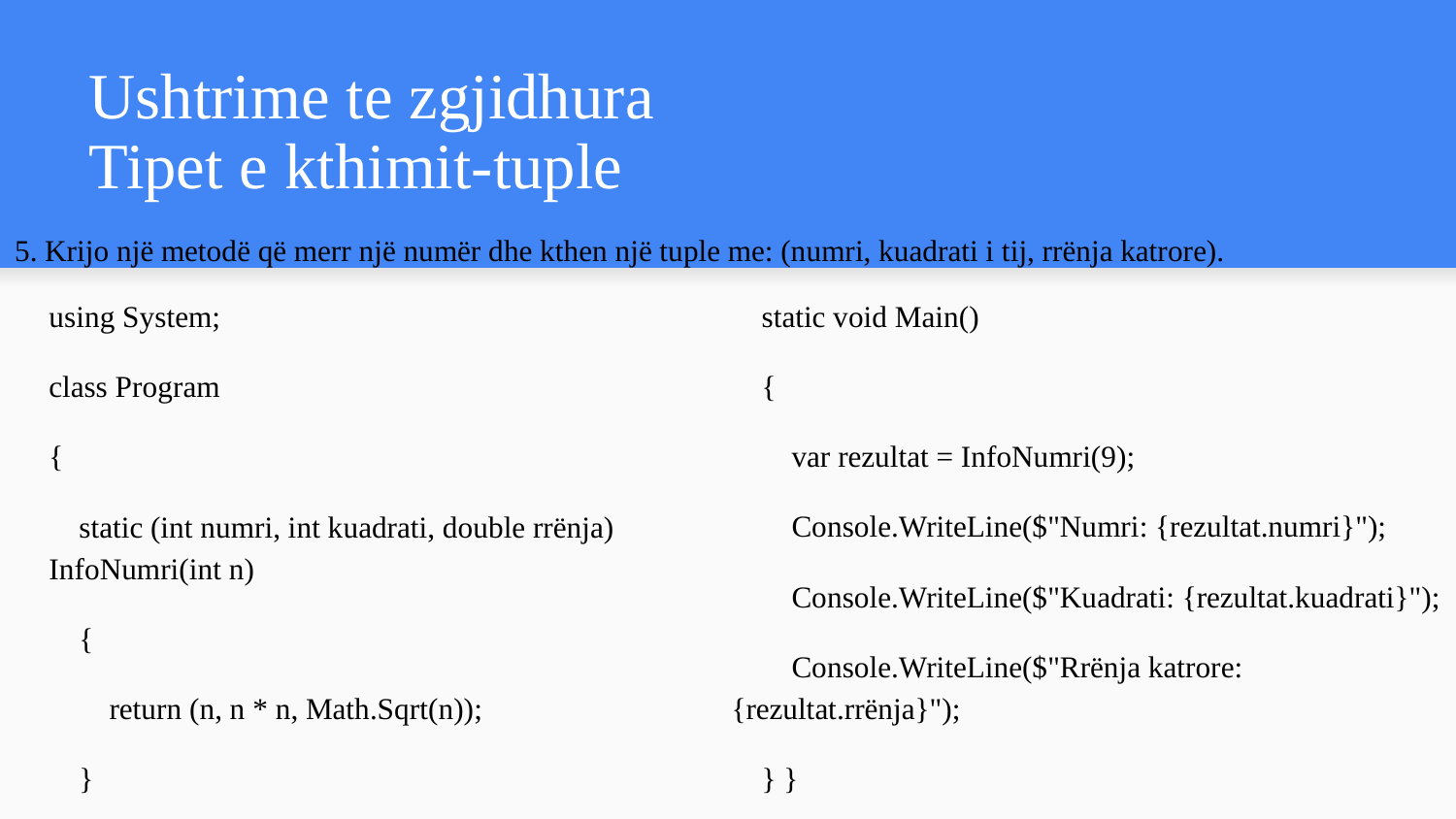

# Ushtrime te zgjidhura
Tipet e kthimit-tuple
5. Krijo një metodë që merr një numër dhe kthen një tuple me: (numri, kuadrati i tij, rrënja katrore).
using System;
class Program
{
    static (int numri, int kuadrati, double rrënja) InfoNumri(int n)
    {
        return (n, n * n, Math.Sqrt(n));
    }

    static void Main()
    {
        var rezultat = InfoNumri(9);
        Console.WriteLine($"Numri: {rezultat.numri}");
        Console.WriteLine($"Kuadrati: {rezultat.kuadrati}");
        Console.WriteLine($"Rrënja katrore: {rezultat.rrënja}");
    } }